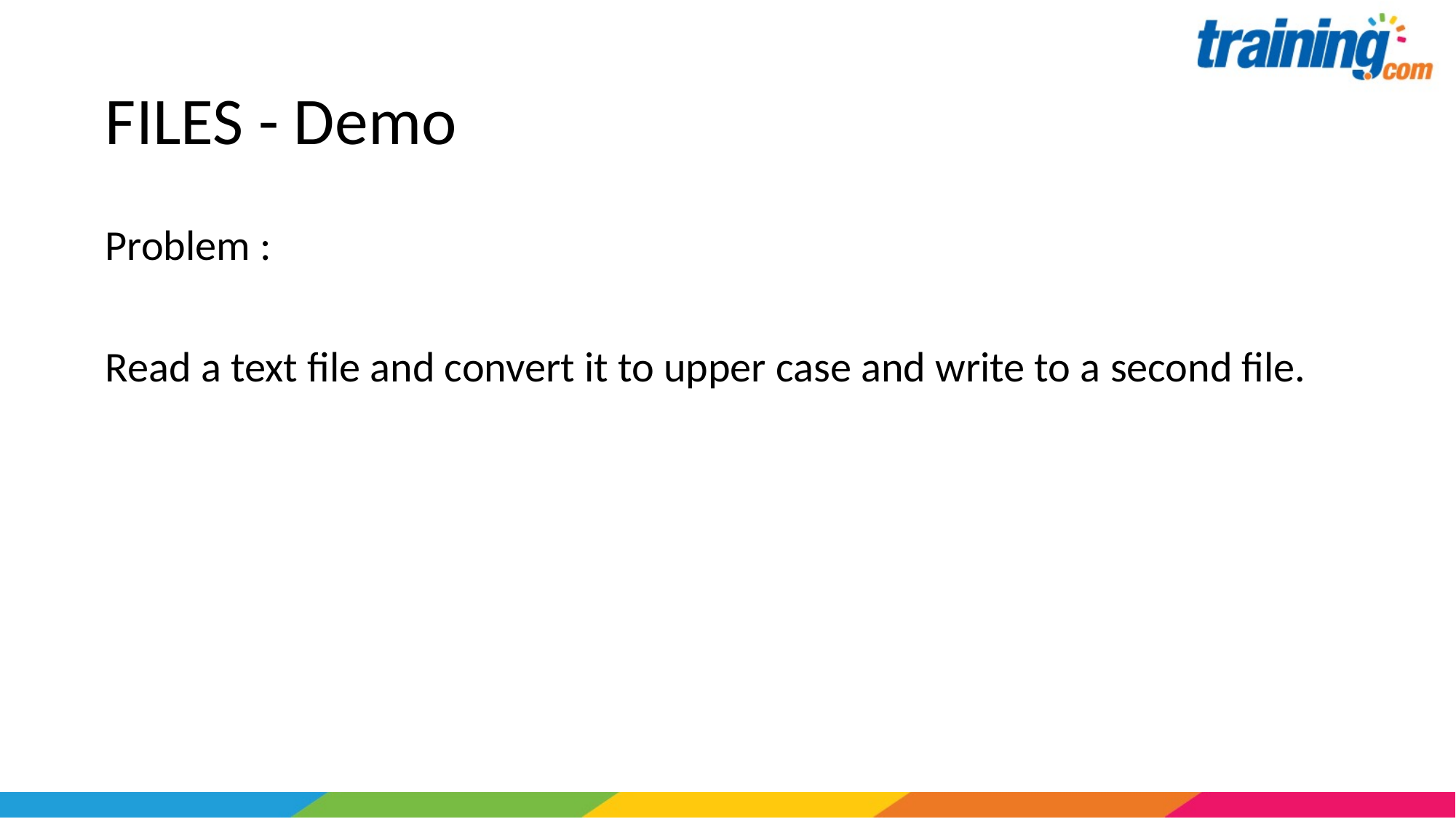

# FILES - Demo
Problem :

Read a text file and convert it to upper case and write to a second file.